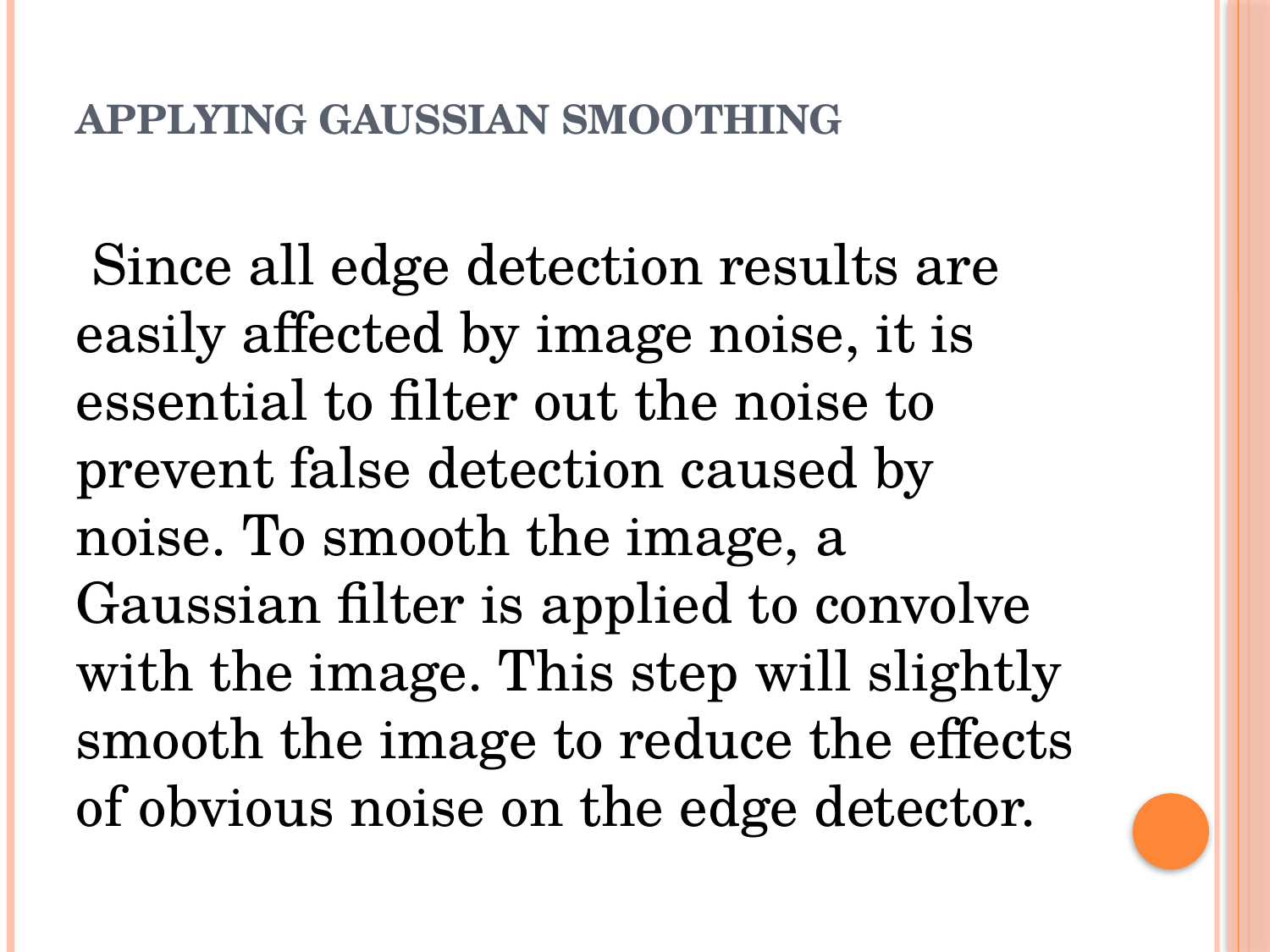

# Applying Gaussian smoothing
 Since all edge detection results are easily affected by image noise, it is essential to filter out the noise to prevent false detection caused by noise. To smooth the image, a Gaussian filter is applied to convolve with the image. This step will slightly smooth the image to reduce the effects of obvious noise on the edge detector.